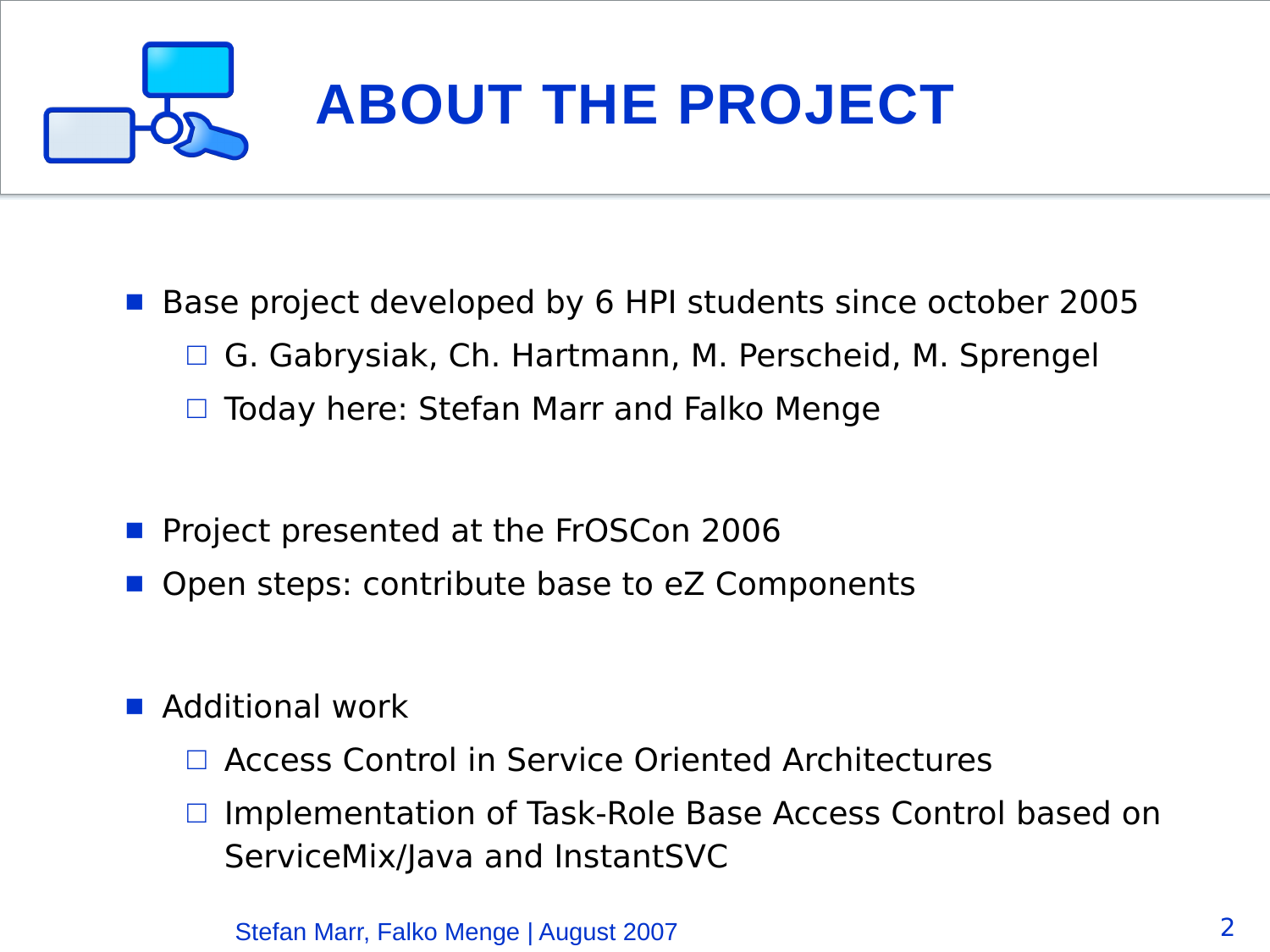

# About the Project
Base project developed by 6 HPI students since october 2005
G. Gabrysiak, Ch. Hartmann, M. Perscheid, M. Sprengel
Today here: Stefan Marr and Falko Menge

Project presented at the FrOSCon 2006
Open steps: contribute base to eZ Components

Additional work
Access Control in Service Oriented Architectures
Implementation of Task-Role Base Access Control based on ServiceMix/Java and InstantSVC
Stefan Marr, Falko Menge | August 2007
2